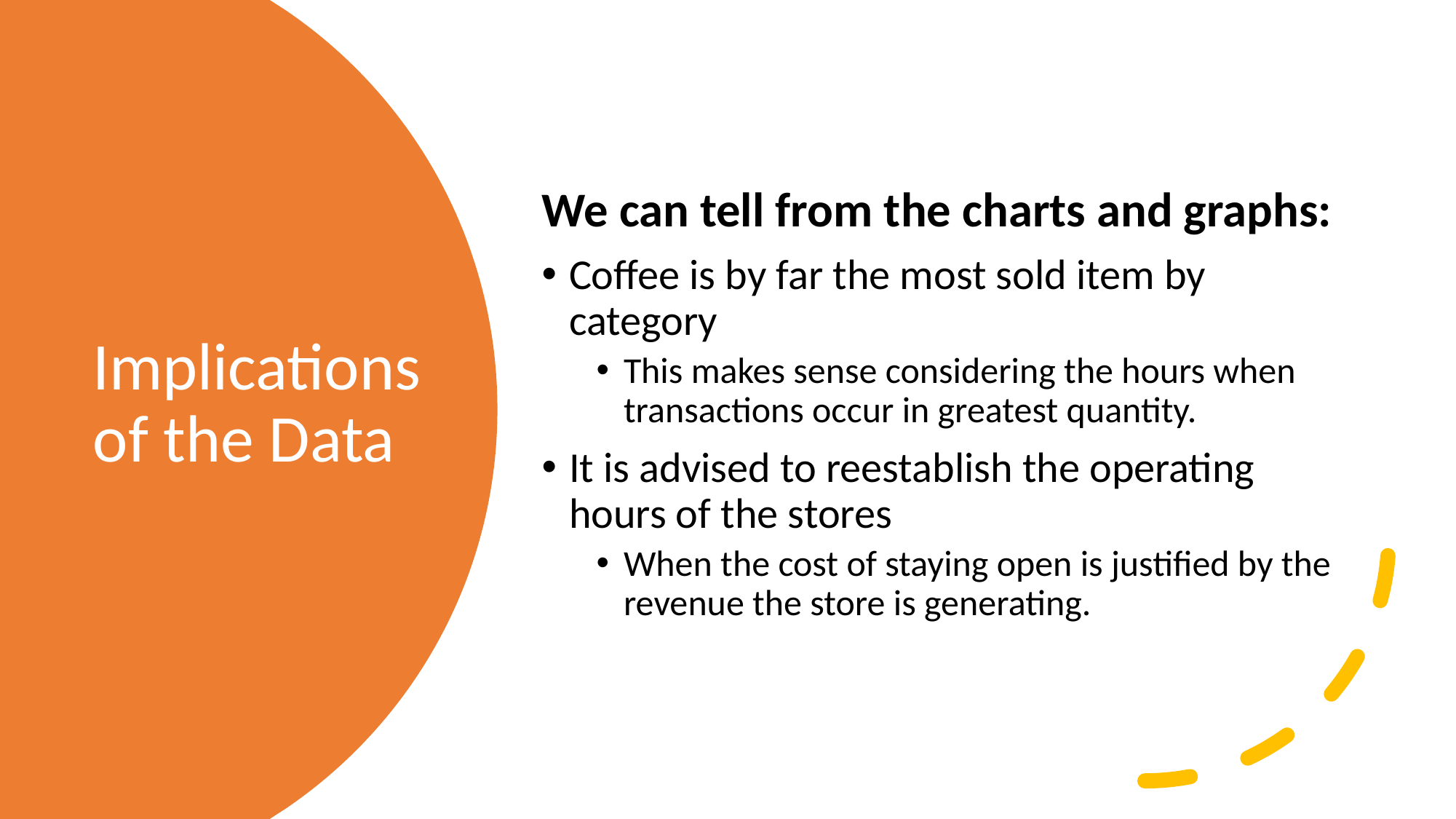

We can tell from the charts and graphs:
Coffee is by far the most sold item by category
This makes sense considering the hours when transactions occur in greatest quantity.
It is advised to reestablish the operating hours of the stores
When the cost of staying open is justified by the revenue the store is generating.
# Implications of the Data